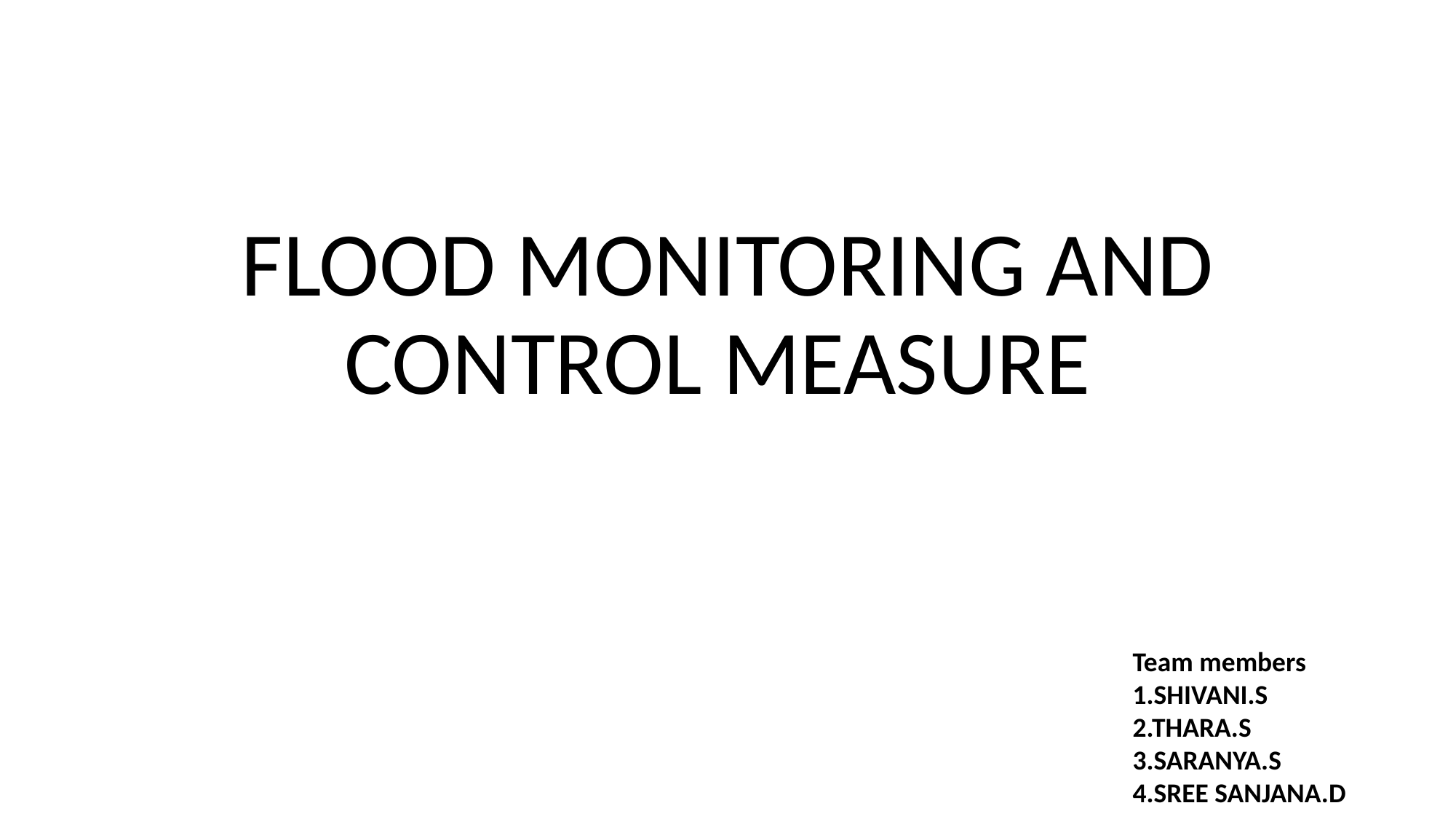

# FLOOD MONITORING AND CONTROL MEASURE
Team members
1.SHIVANI.S
2.THARA.S
3.SARANYA.S
4.SREE SANJANA.D